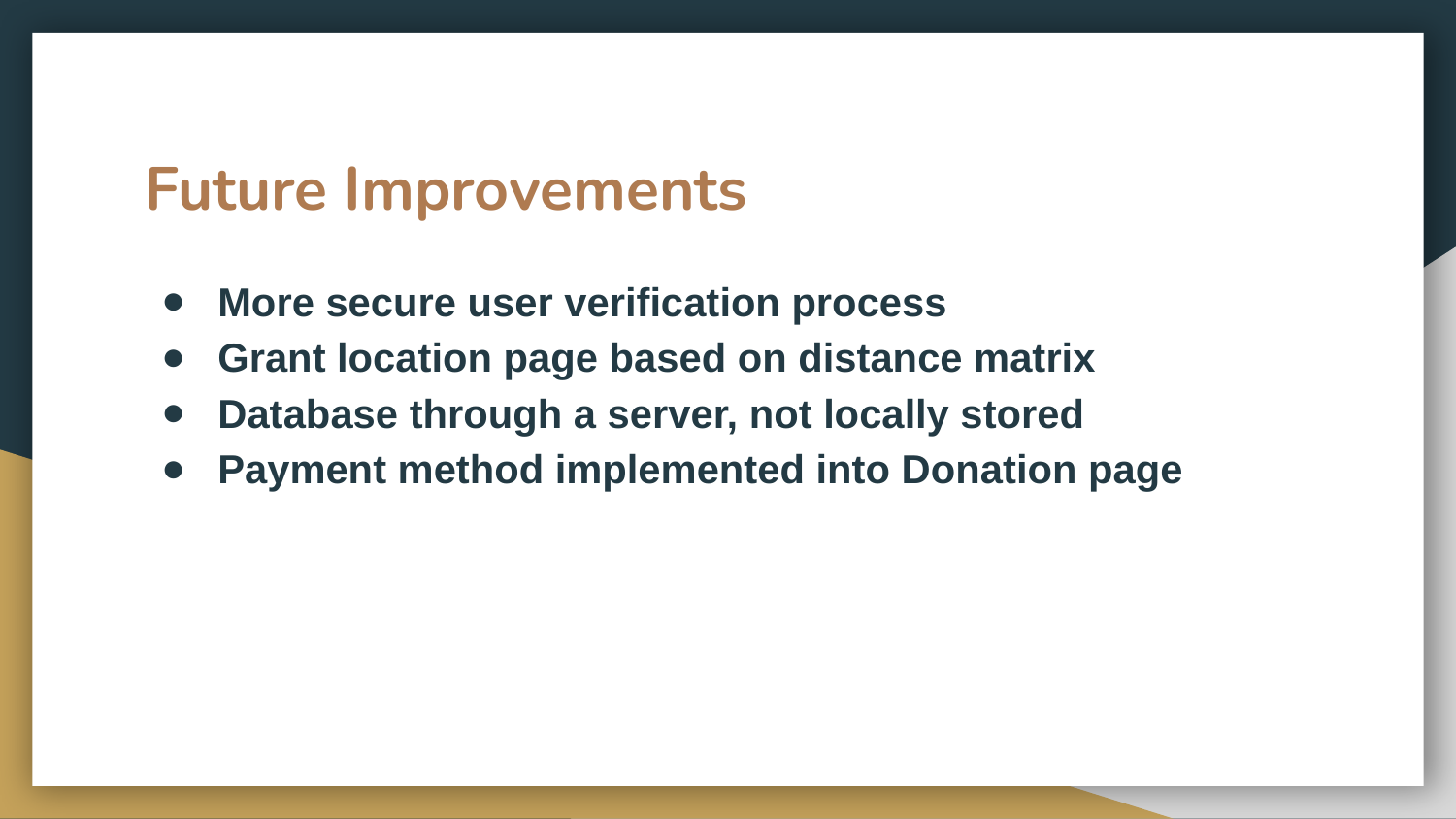

# Future Improvements
More secure user verification process
Grant location page based on distance matrix
Database through a server, not locally stored
Payment method implemented into Donation page